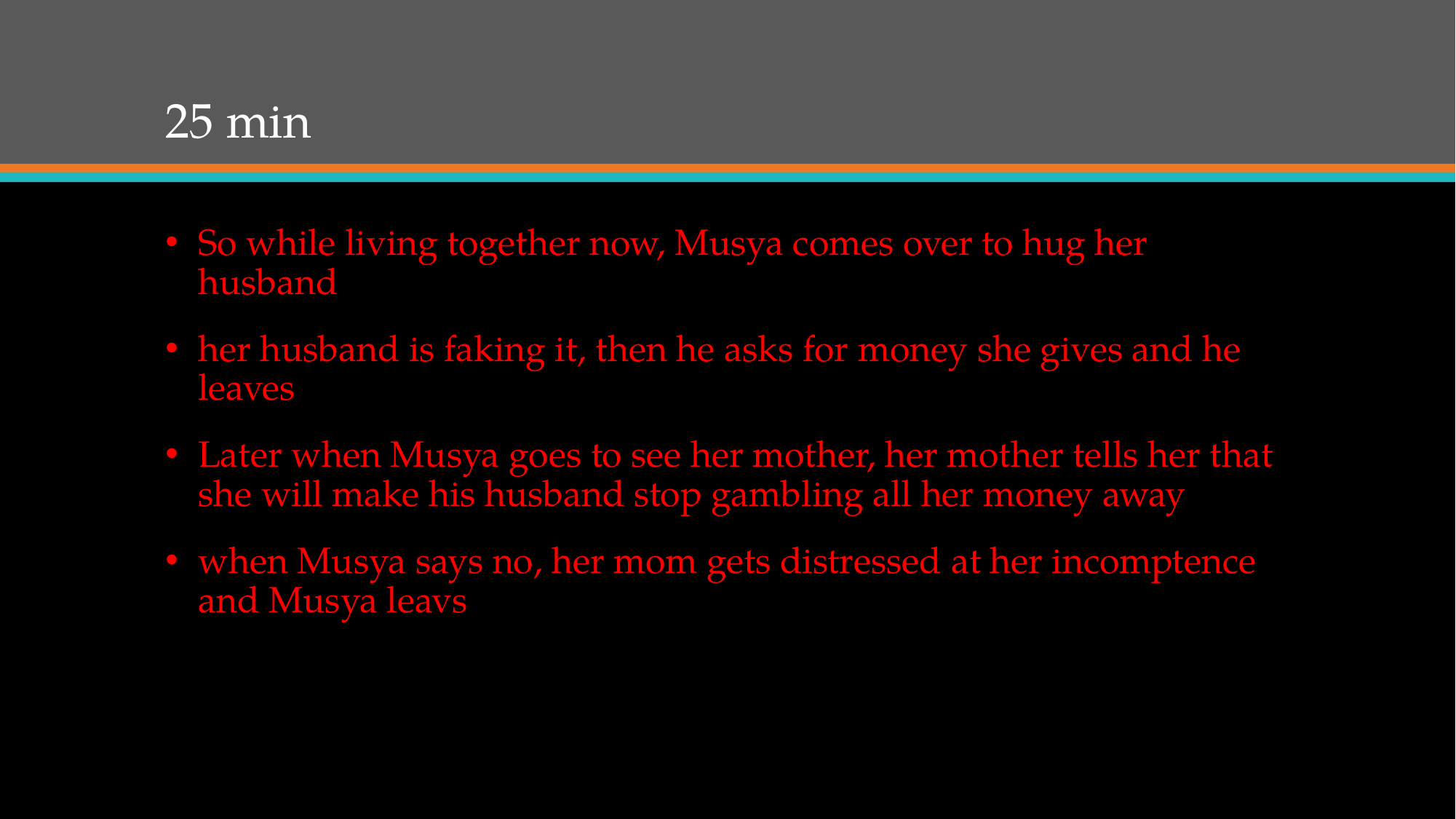

# 25 min
So while living together now, Musya comes over to hug her husband
her husband is faking it, then he asks for money she gives and he leaves
Later when Musya goes to see her mother, her mother tells her that she will make his husband stop gambling all her money away
when Musya says no, her mom gets distressed at her incomptence and Musya leavs